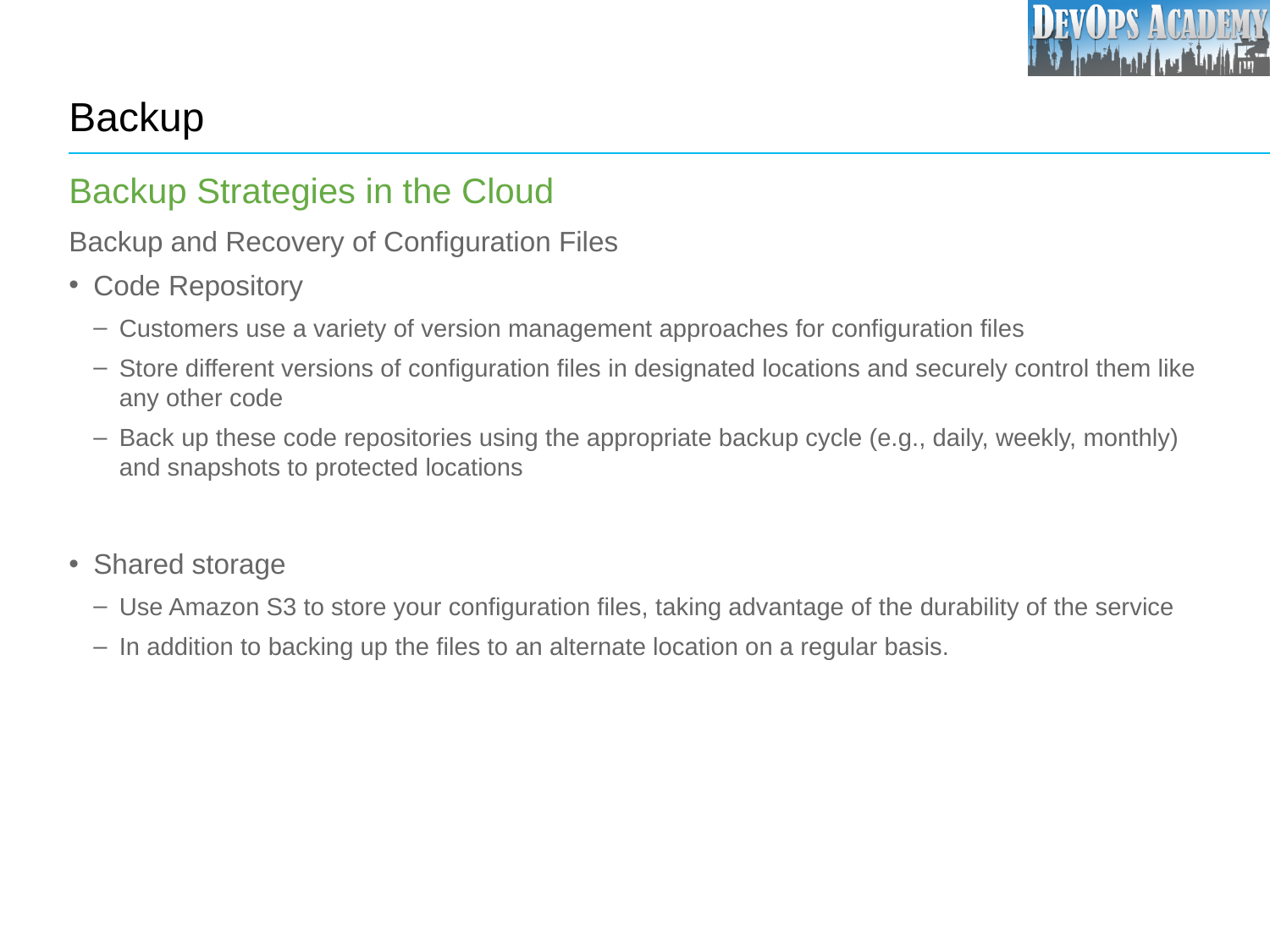

# Backup
Backup Strategies in the Cloud

Backup and Recovery of Configuration Files
Code Repository
Customers use a variety of version management approaches for configuration files
Store different versions of configuration files in designated locations and securely control them like any other code
Back up these code repositories using the appropriate backup cycle (e.g., daily, weekly, monthly) and snapshots to protected locations

Shared storage
Use Amazon S3 to store your configuration files, taking advantage of the durability of the service
In addition to backing up the files to an alternate location on a regular basis.